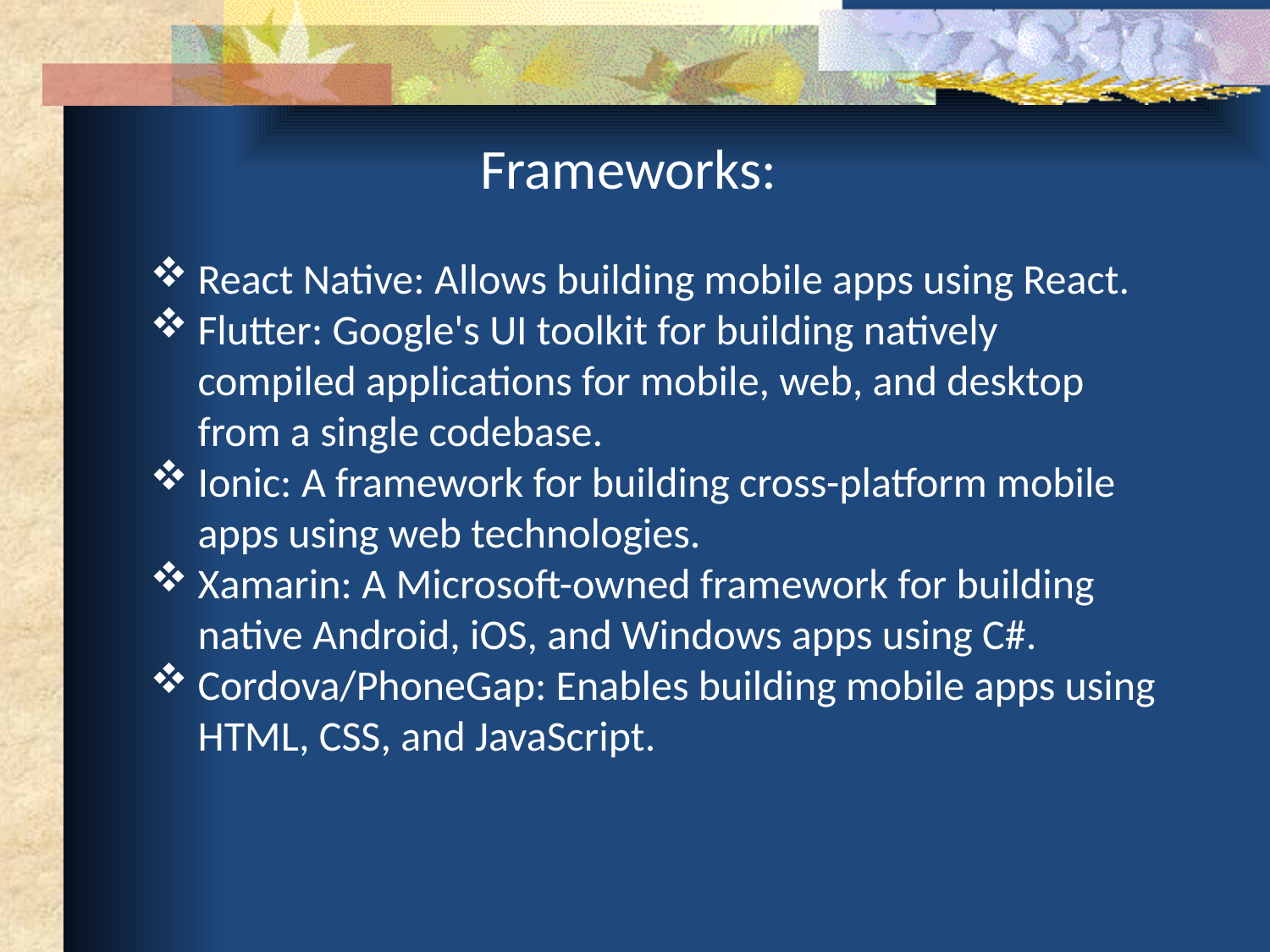

Frameworks:

React Native: Allows building mobile apps using React.
Flutter: Google's UI toolkit for building natively compiled applications for mobile, web, and desktop from a single codebase.
Ionic: A framework for building cross-platform mobile apps using web technologies.
Xamarin: A Microsoft-owned framework for building native Android, iOS, and Windows apps using C#.
Cordova/PhoneGap: Enables building mobile apps using HTML, CSS, and JavaScript.